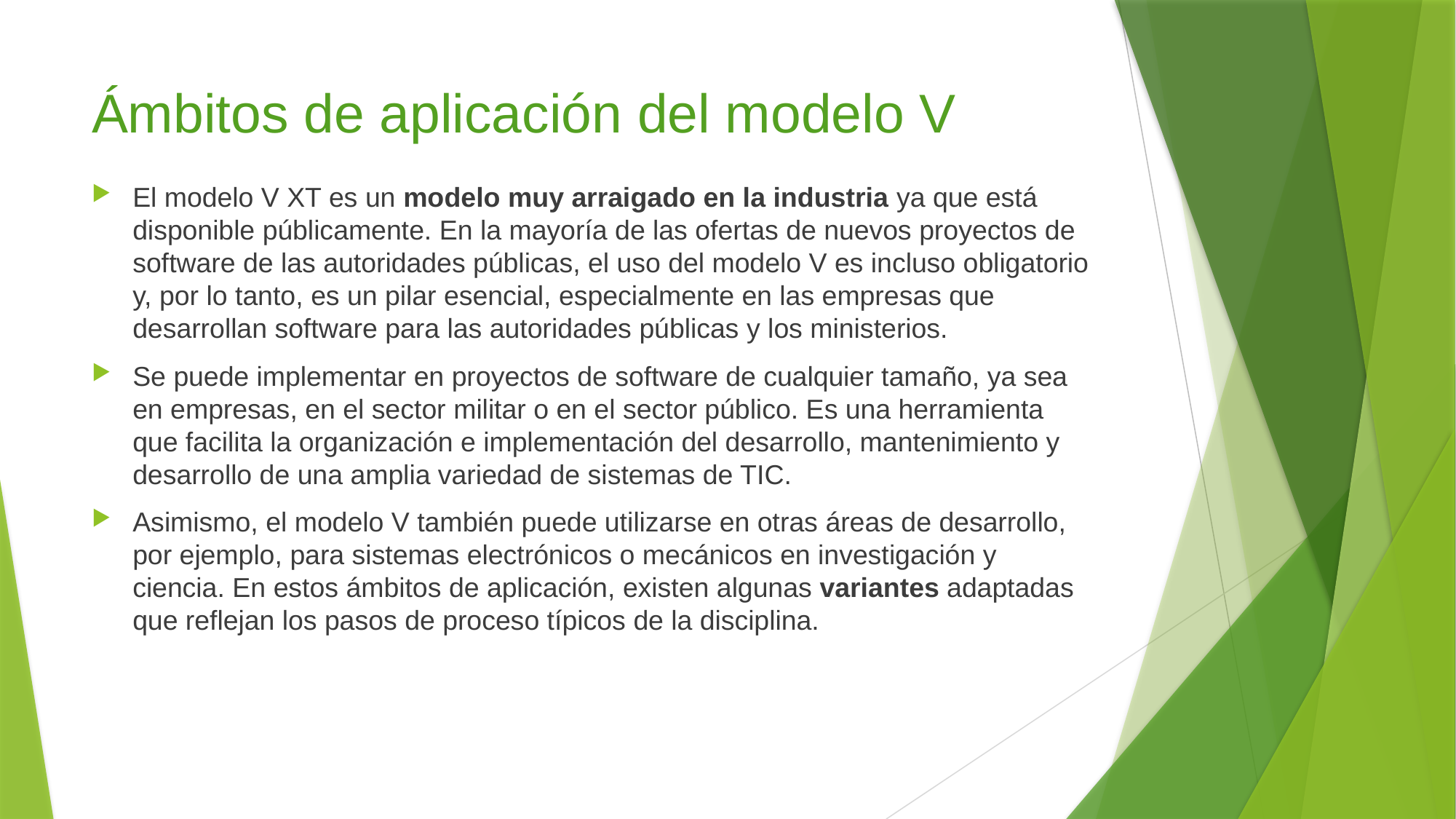

# Ámbitos de aplicación del modelo V
El modelo V XT es un modelo muy arraigado en la industria ya que está disponible públicamente. En la mayoría de las ofertas de nuevos proyectos de software de las autoridades públicas, el uso del modelo V es incluso obligatorio y, por lo tanto, es un pilar esencial, especialmente en las empresas que desarrollan software para las autoridades públicas y los ministerios.
Se puede implementar en proyectos de software de cualquier tamaño, ya sea en empresas, en el sector militar o en el sector público. Es una herramienta que facilita la organización e implementación del desarrollo, mantenimiento y desarrollo de una amplia variedad de sistemas de TIC.
Asimismo, el modelo V también puede utilizarse en otras áreas de desarrollo, por ejemplo, para sistemas electrónicos o mecánicos en investigación y ciencia. En estos ámbitos de aplicación, existen algunas variantes adaptadas que reflejan los pasos de proceso típicos de la disciplina.